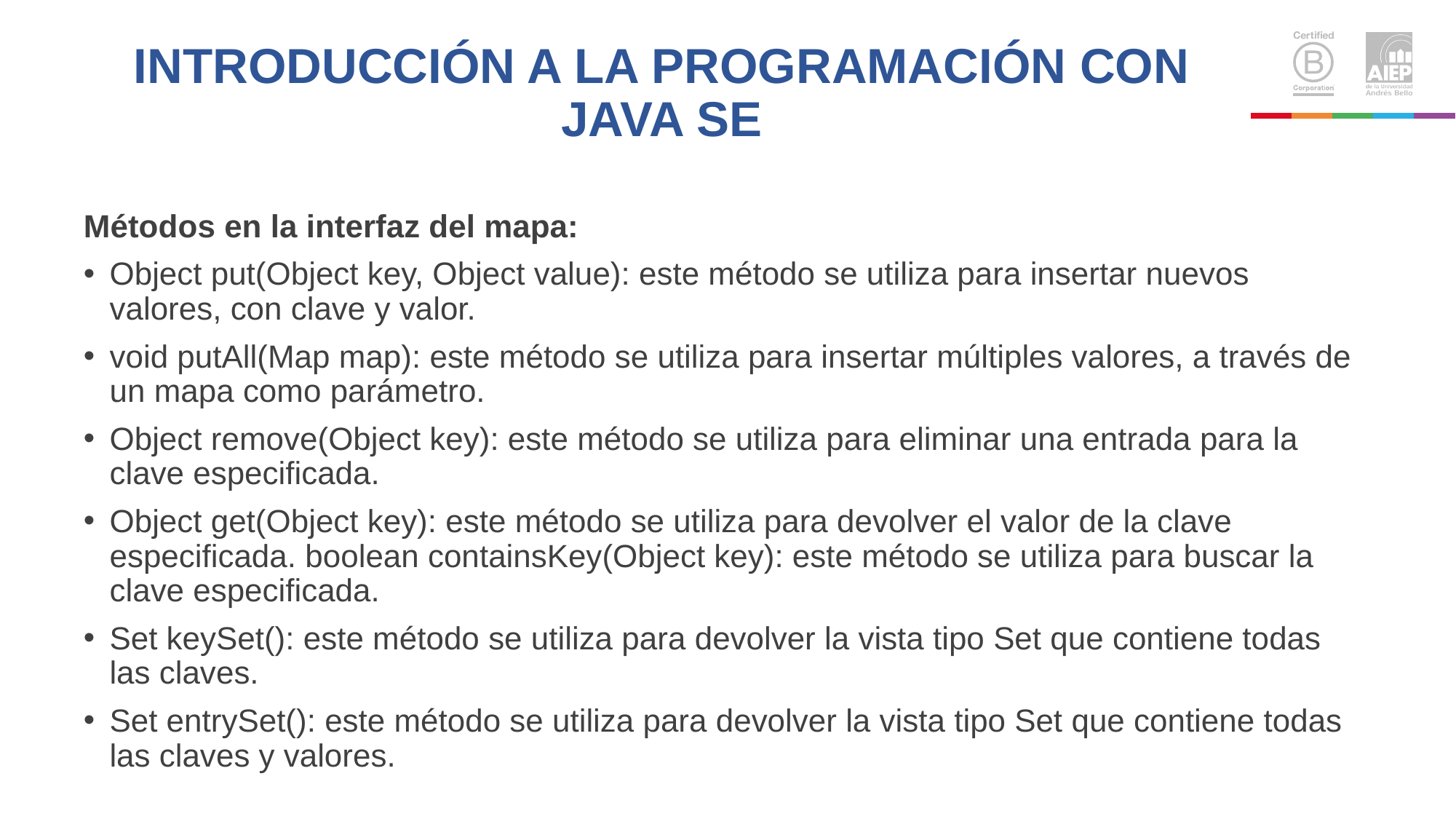

# INTRODUCCIÓN A LA PROGRAMACIÓN CON JAVA SE

Métodos en la interfaz del mapa:
Object put(Object key, Object value): este método se utiliza para insertar nuevos valores, con clave y valor.
void putAll(Map map): este método se utiliza para insertar múltiples valores, a través de un mapa como parámetro.
Object remove(Object key): este método se utiliza para eliminar una entrada para la clave especificada.
Object get(Object key): este método se utiliza para devolver el valor de la clave especificada. boolean containsKey(Object key): este método se utiliza para buscar la clave especificada.
Set keySet(): este método se utiliza para devolver la vista tipo Set que contiene todas las claves.
Set entrySet(): este método se utiliza para devolver la vista tipo Set que contiene todas las claves y valores.